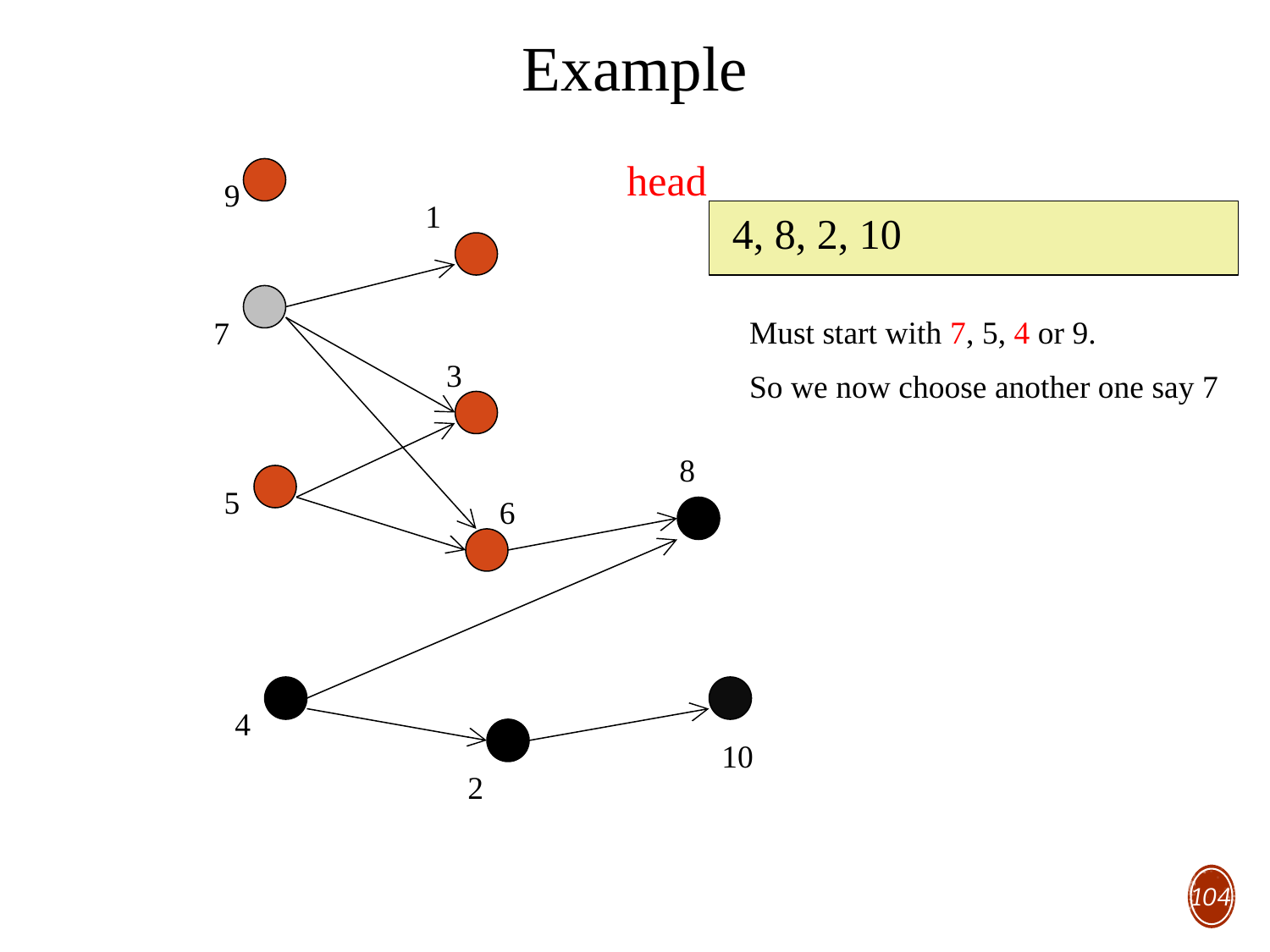

Example
head

9
1
 4, 8, 2, 10

Must start with 7, 5, 4 or 9.
So we now choose another one say 7
7

3

8

5
6

4

10
2
104